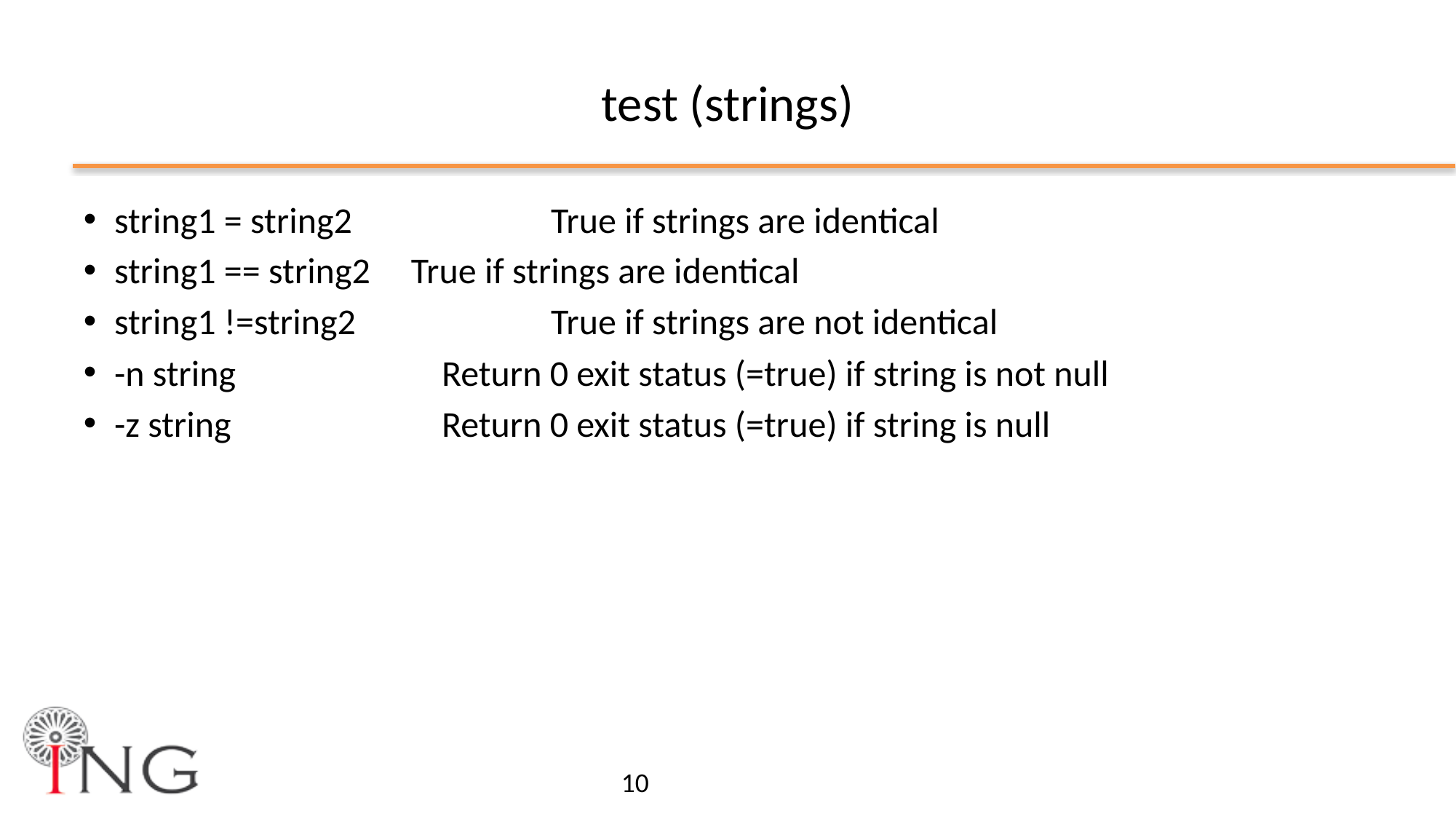

# test (strings)
string1 = string2		True if strings are identical
string1 == string2     True if strings are identical
string1 !=string2		True if strings are not identical
-n string		Return 0 exit status (=true) if string is not null
-z string		Return 0 exit status (=true) if string is null

10